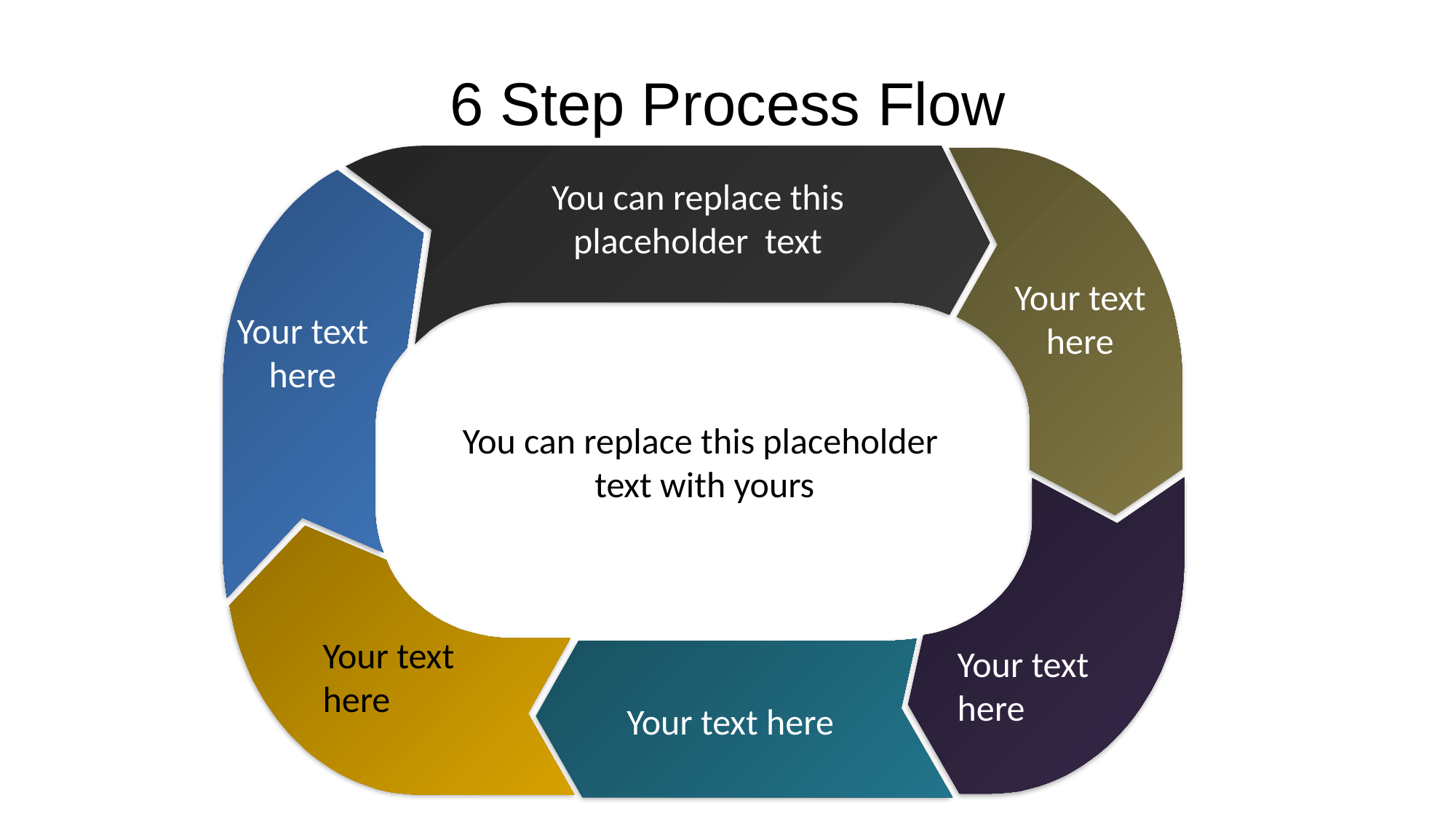

# 6 Step Process Flow

You can replace this placeholder  text

Your text here

Your text here
You can replace this placeholder  text with yours

Your text here

Your text here

Your text here